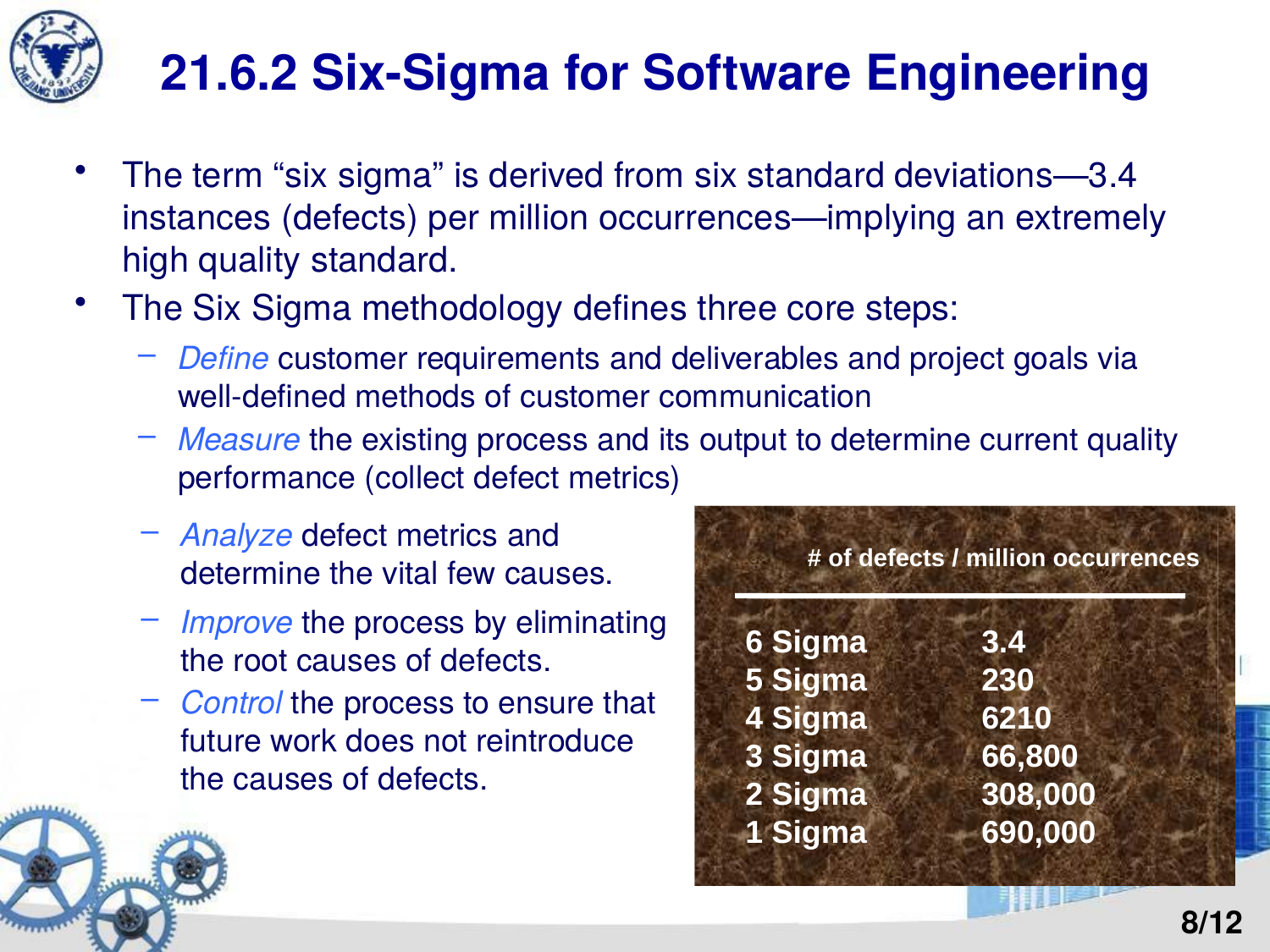

# 21.6.2 Six-Sigma for Software Engineering
The term “six sigma” is derived from six standard deviations—3.4 instances (defects) per million occurrences—implying an extremely high quality standard.
The Six Sigma methodology defines three core steps:
Define customer requirements and deliverables and project goals via well-defined methods of customer communication
Measure the existing process and its output to determine current quality performance (collect defect metrics)

Analyze defect metrics and determine the vital few causes.
Improve the process by eliminating the root causes of defects.
Control the process to ensure that future work does not reintroduce the causes of defects.

# of defects / million occurrences

  6 Sigma      	3.4
  5 Sigma 	230
  4 Sigma   	6210
  3 Sigma    	66,800
  2 Sigma    	308,000
  1 Sigma     	690,000
8/12